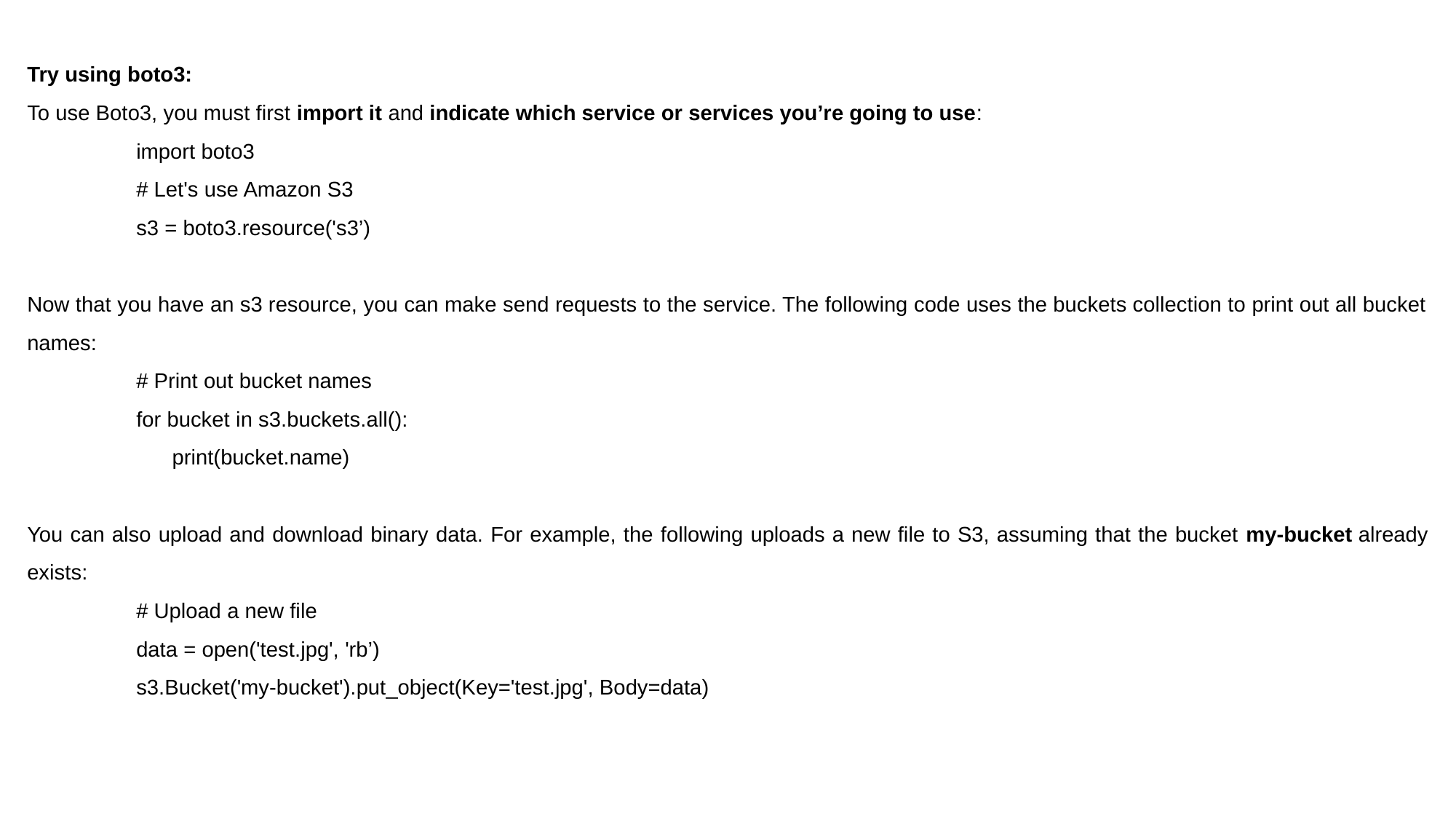

Try using boto3:
To use Boto3, you must first import it and indicate which service or services you’re going to use:
	import boto3
	# Let's use Amazon S3
	s3 = boto3.resource('s3’)

Now that you have an s3 resource, you can make send requests to the service. The following code uses the buckets collection to print out all bucket names:
	# Print out bucket names
	for bucket in s3.buckets.all():
    	      print(bucket.name)

You can also upload and download binary data. For example, the following uploads a new file to S3, assuming that the bucket my-bucket already exists:
	# Upload a new file
	data = open('test.jpg', 'rb’)
	s3.Bucket('my-bucket').put_object(Key='test.jpg', Body=data)